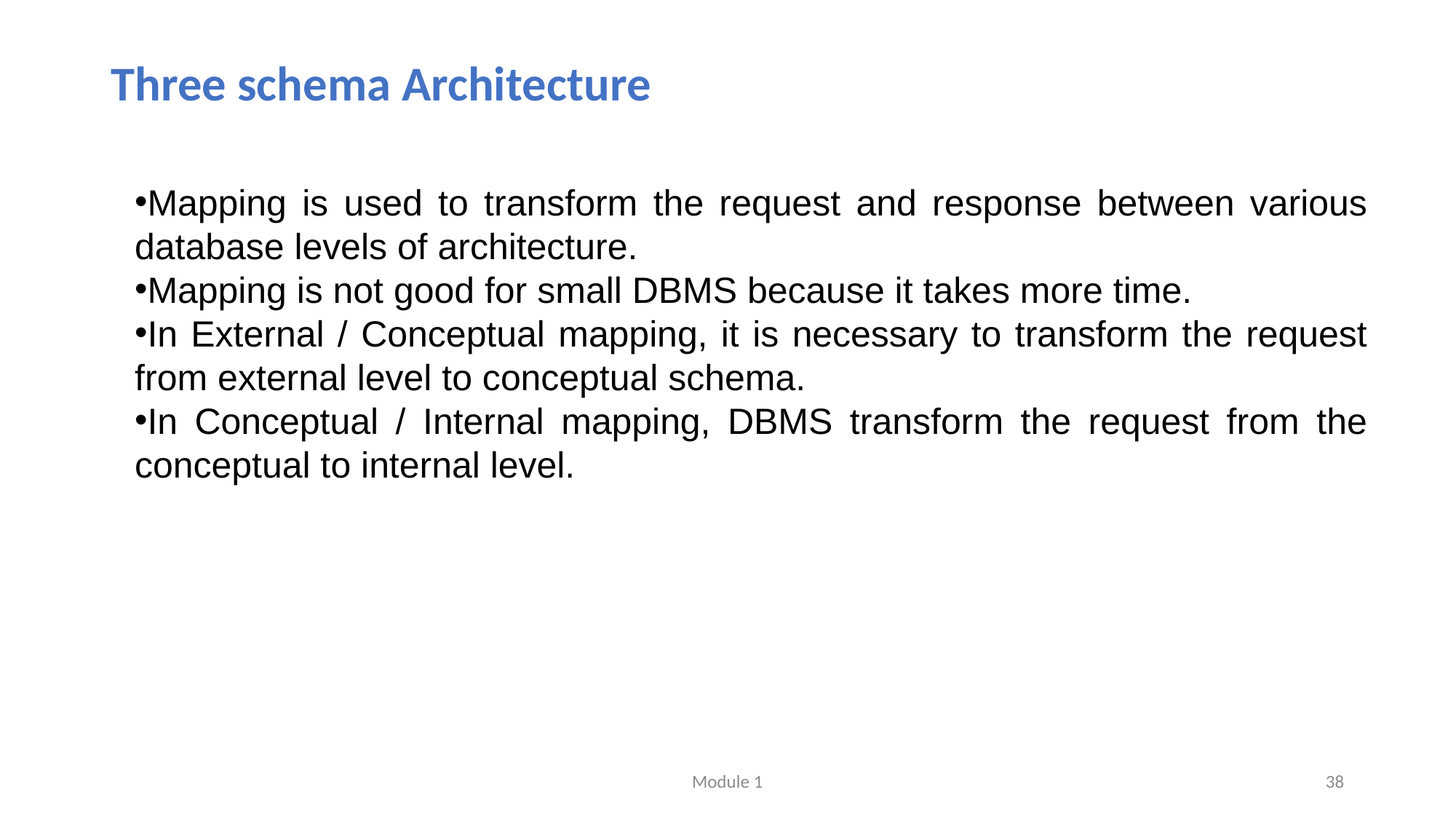

# Three schema Architecture
Mapping is used to transform the request and response between various database levels of architecture.
Mapping is not good for small DBMS because it takes more time.
In External / Conceptual mapping, it is necessary to transform the request from external level to conceptual schema.
In Conceptual / Internal mapping, DBMS transform the request from the conceptual to internal level.

Module 1
38